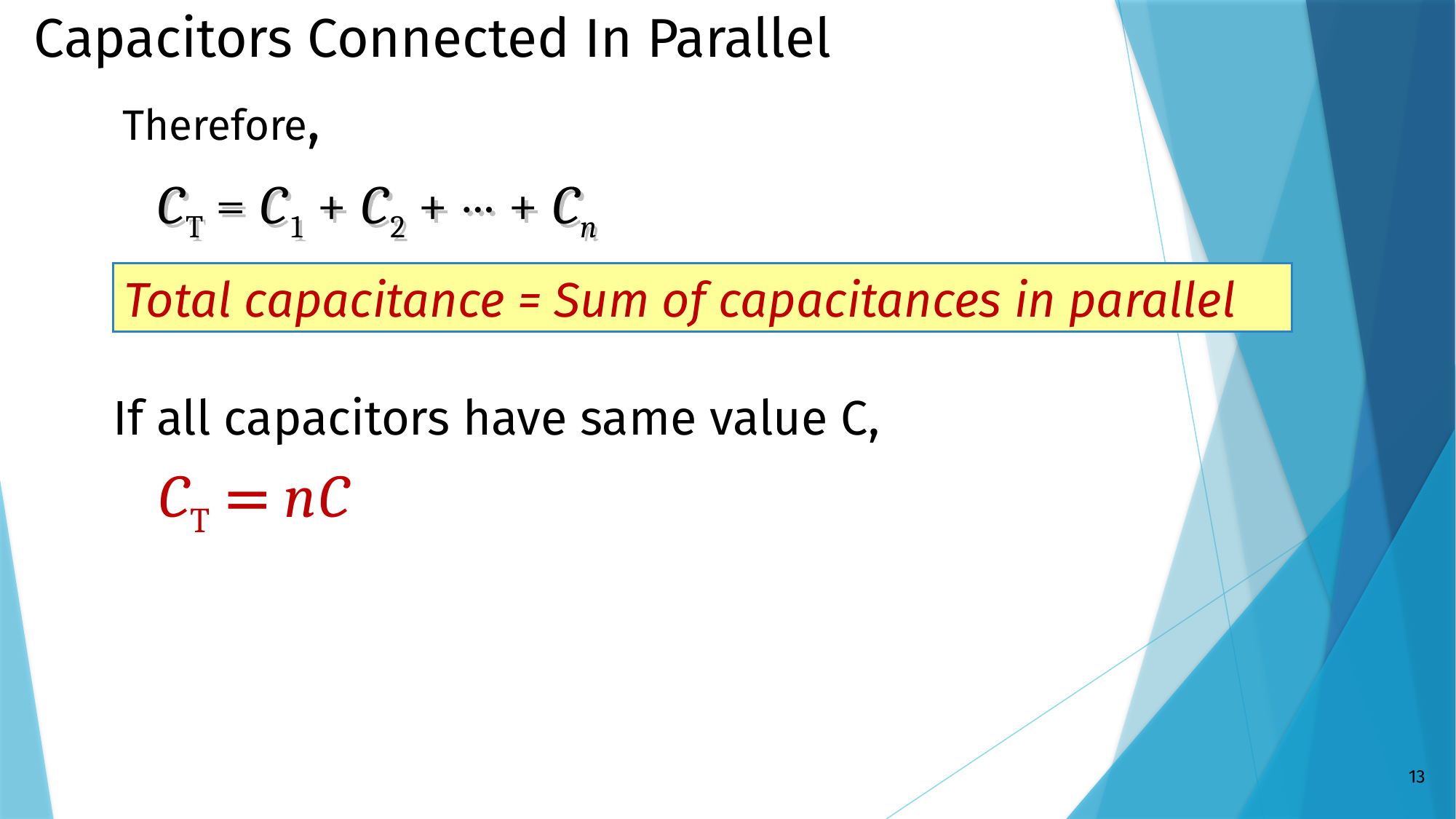

Capacitors Connected In Parallel
Therefore,
CT = C1 + C2 + ⋯ + Cn
Total capacitance = Sum of capacitances in parallel
If all capacitors have same value C,
	CT = nC
13